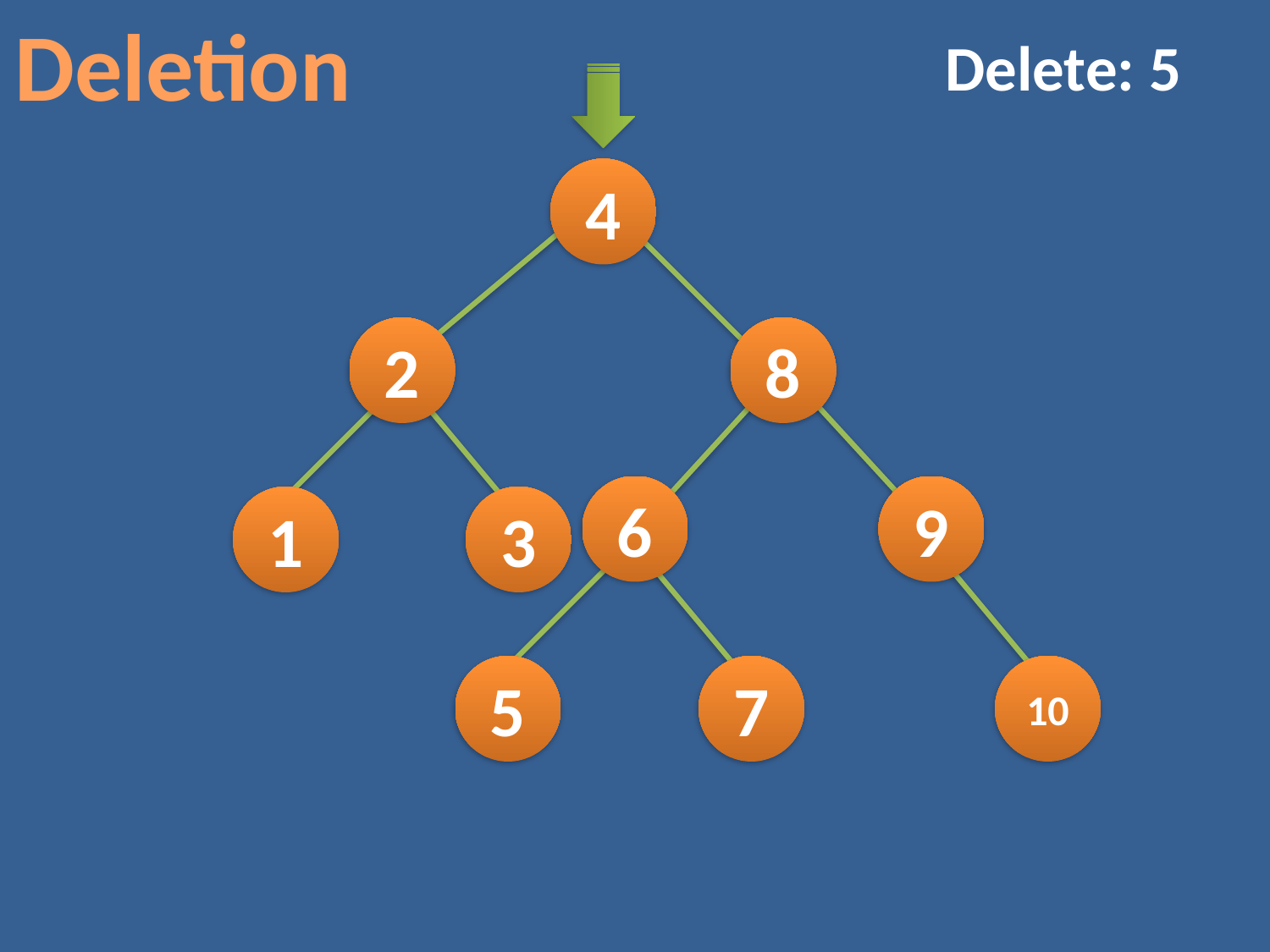

Deletion
Delete: 5

4
2
8
6
9
1
3
5
7
10